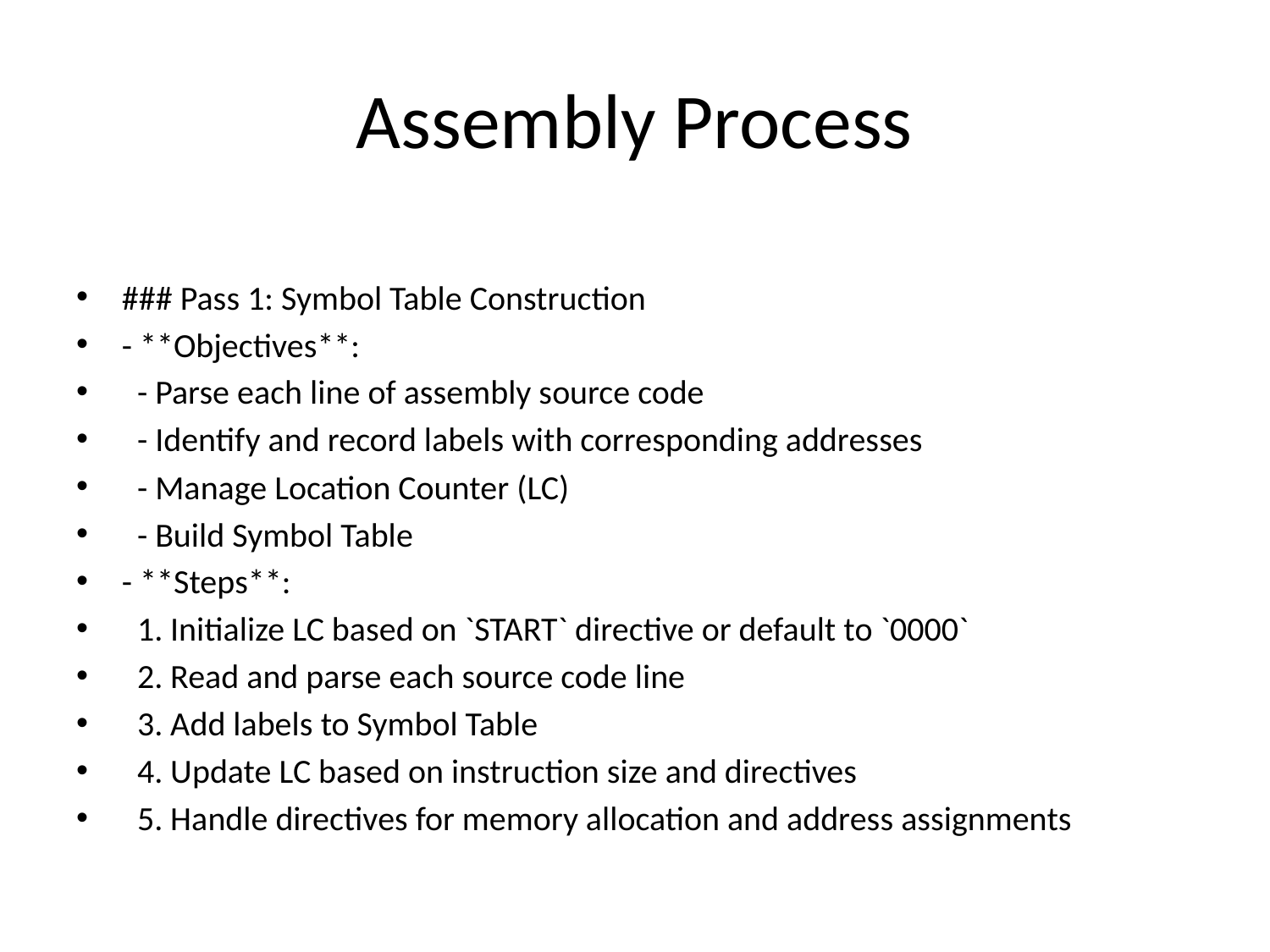

# Assembly Process

### Pass 1: Symbol Table Construction
- **Objectives**:
  - Parse each line of assembly source code
  - Identify and record labels with corresponding addresses
  - Manage Location Counter (LC)
  - Build Symbol Table
- **Steps**:
  1. Initialize LC based on `START` directive or default to `0000`
  2. Read and parse each source code line
  3. Add labels to Symbol Table
  4. Update LC based on instruction size and directives
  5. Handle directives for memory allocation and address assignments